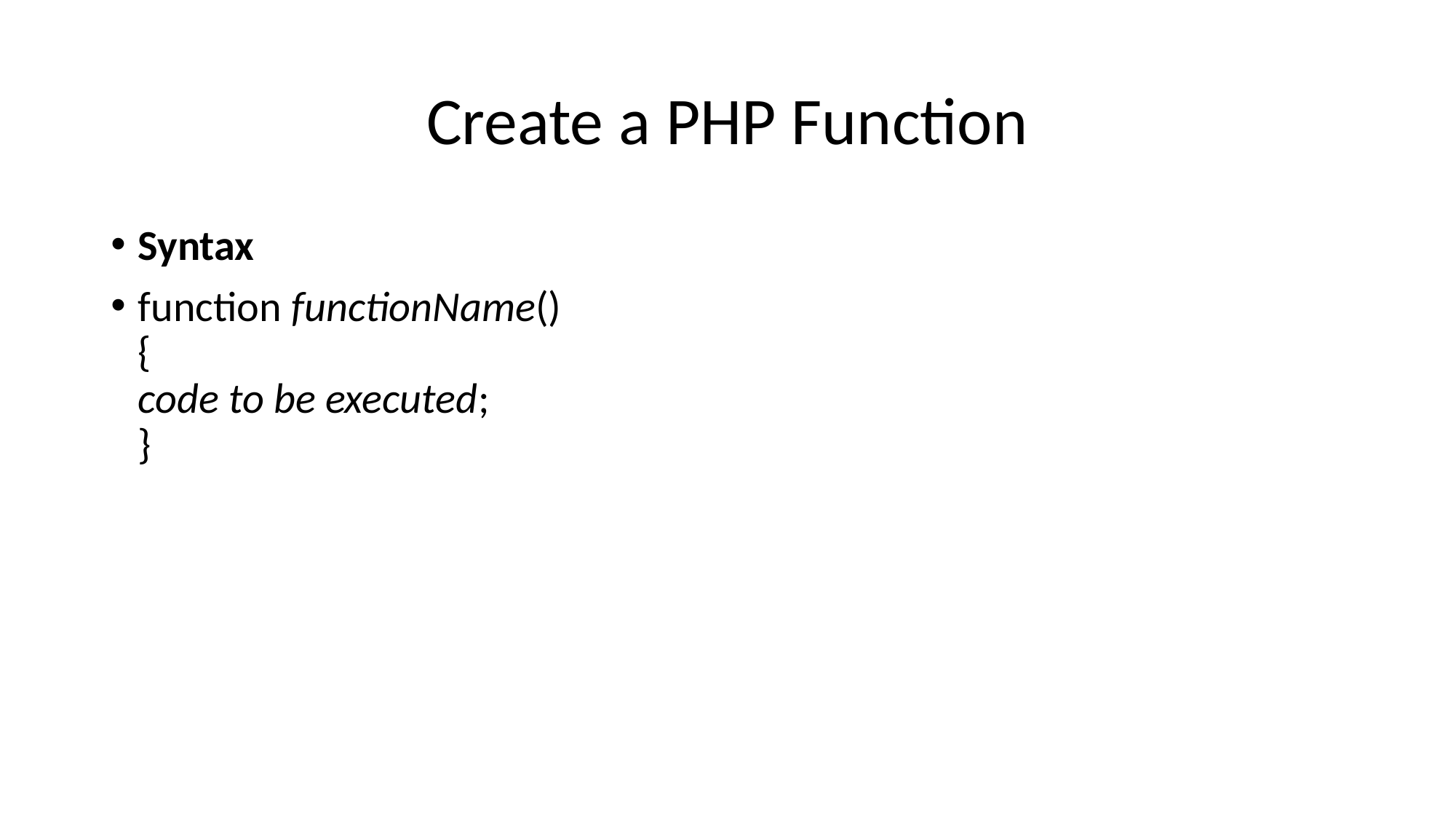

# Create a PHP Function
Syntax
function functionName()
{
code to be executed;
}